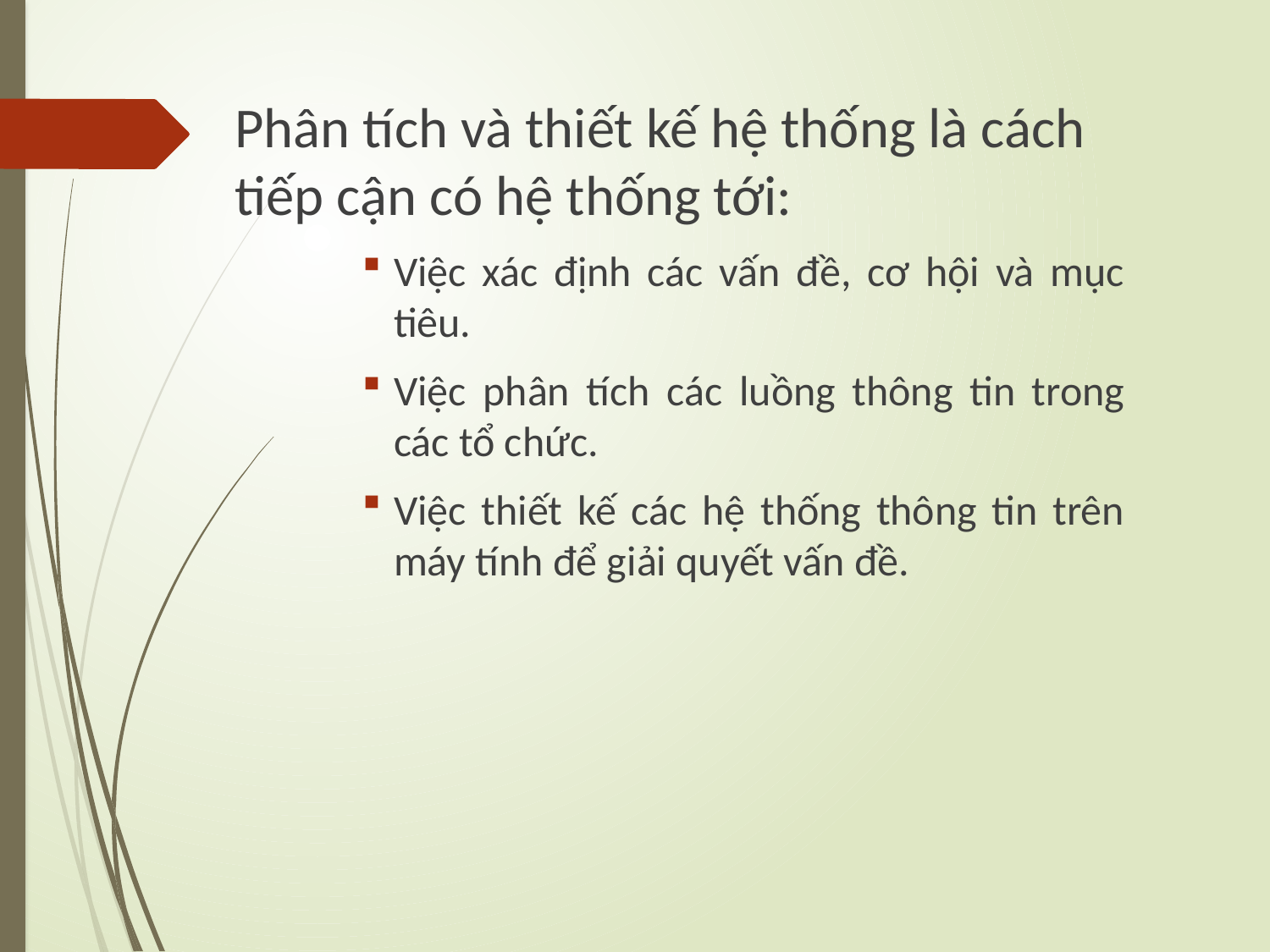

Phân tích và thiết kế hệ thống là cách tiếp cận có hệ thống tới:
Việc xác định các vấn đề, cơ hội và mục tiêu.
Việc phân tích các luồng thông tin trong các tổ chức.
Việc thiết kế các hệ thống thông tin trên máy tính để giải quyết vấn đề.